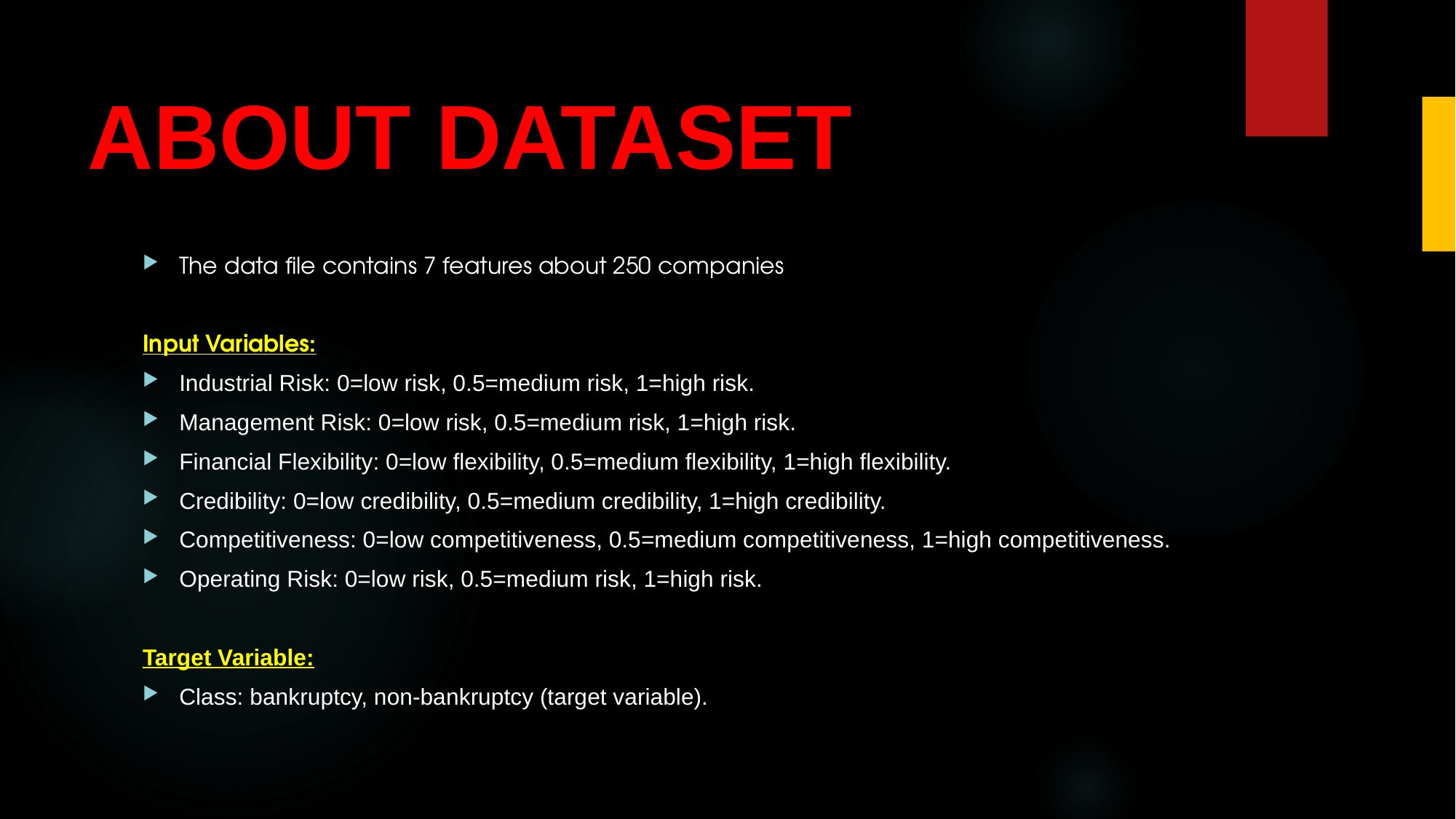

# ABOUT DATASET

The data file contains 7 features about 250 companies

Input Variables:
Industrial Risk: 0=low risk, 0.5=medium risk, 1=high risk.
Management Risk: 0=low risk, 0.5=medium risk, 1=high risk.
Financial Flexibility: 0=low flexibility, 0.5=medium flexibility, 1=high flexibility.
Credibility: 0=low credibility, 0.5=medium credibility, 1=high credibility.
Competitiveness: 0=low competitiveness, 0.5=medium competitiveness, 1=high competitiveness.
Operating Risk: 0=low risk, 0.5=medium risk, 1=high risk.

Target Variable:
Class: bankruptcy, non-bankruptcy (target variable).